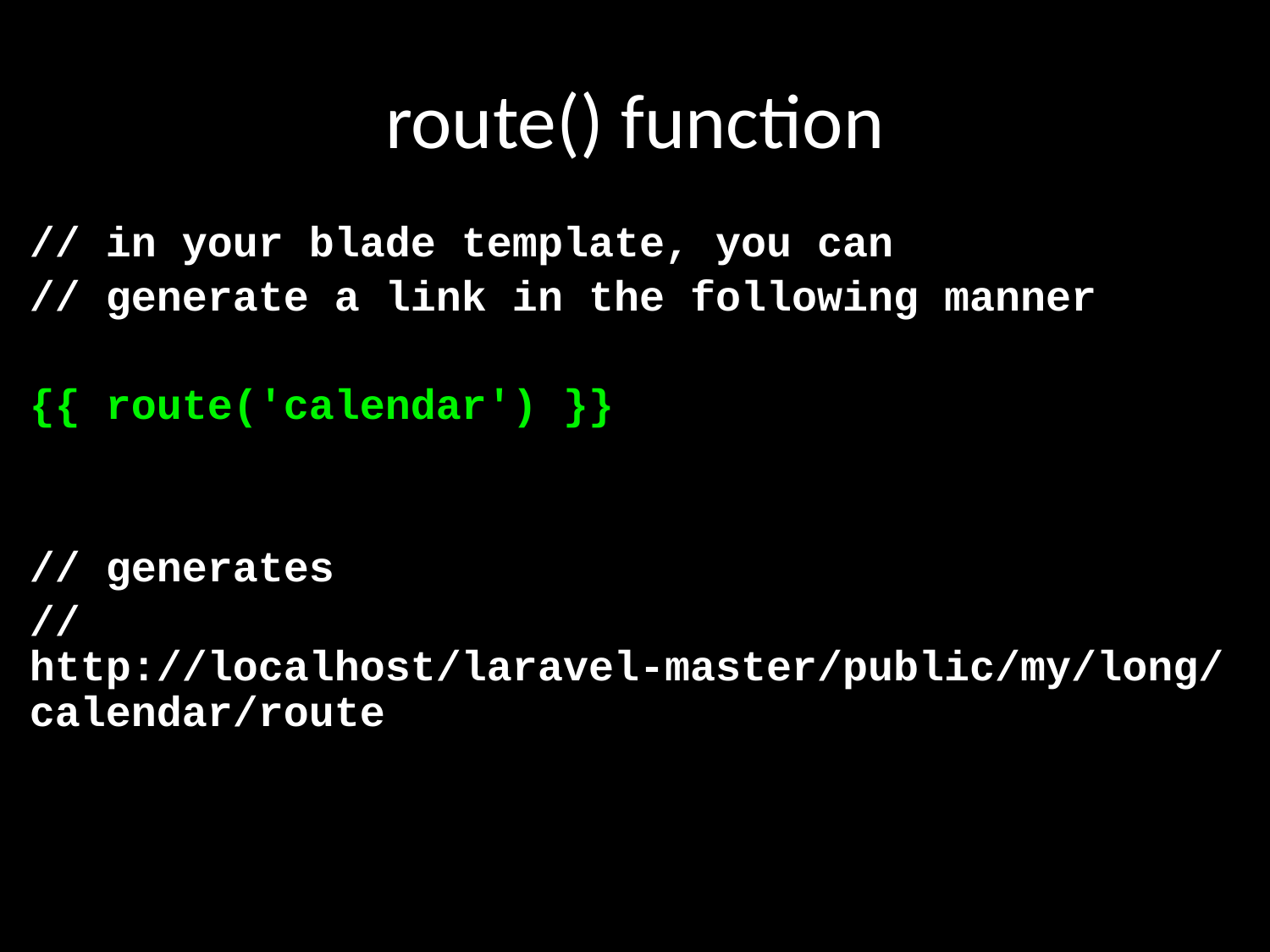

# route() function
// in your blade template, you can
// generate a link in the following manner

{{ route('calendar') }}

// generates
// http://localhost/laravel-master/public/my/long/calendar/route